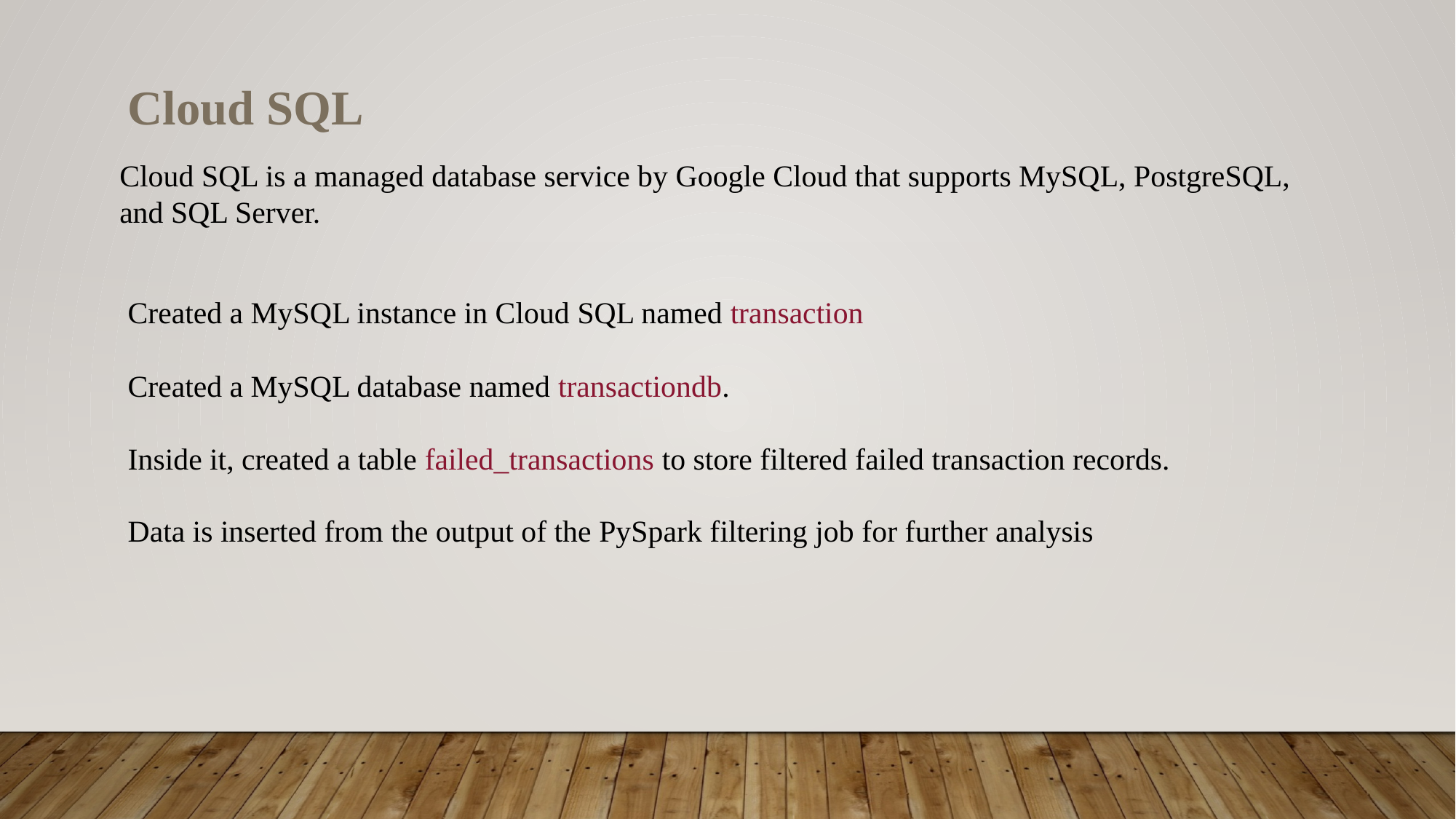

Cloud SQL
Cloud SQL is a managed database service by Google Cloud that supports MySQL, PostgreSQL, and SQL Server.

Created a MySQL instance in Cloud SQL named transaction

Created a MySQL database named transactiondb.

Inside it, created a table failed_transactions to store filtered failed transaction records.

Data is inserted from the output of the PySpark filtering job for further analysis